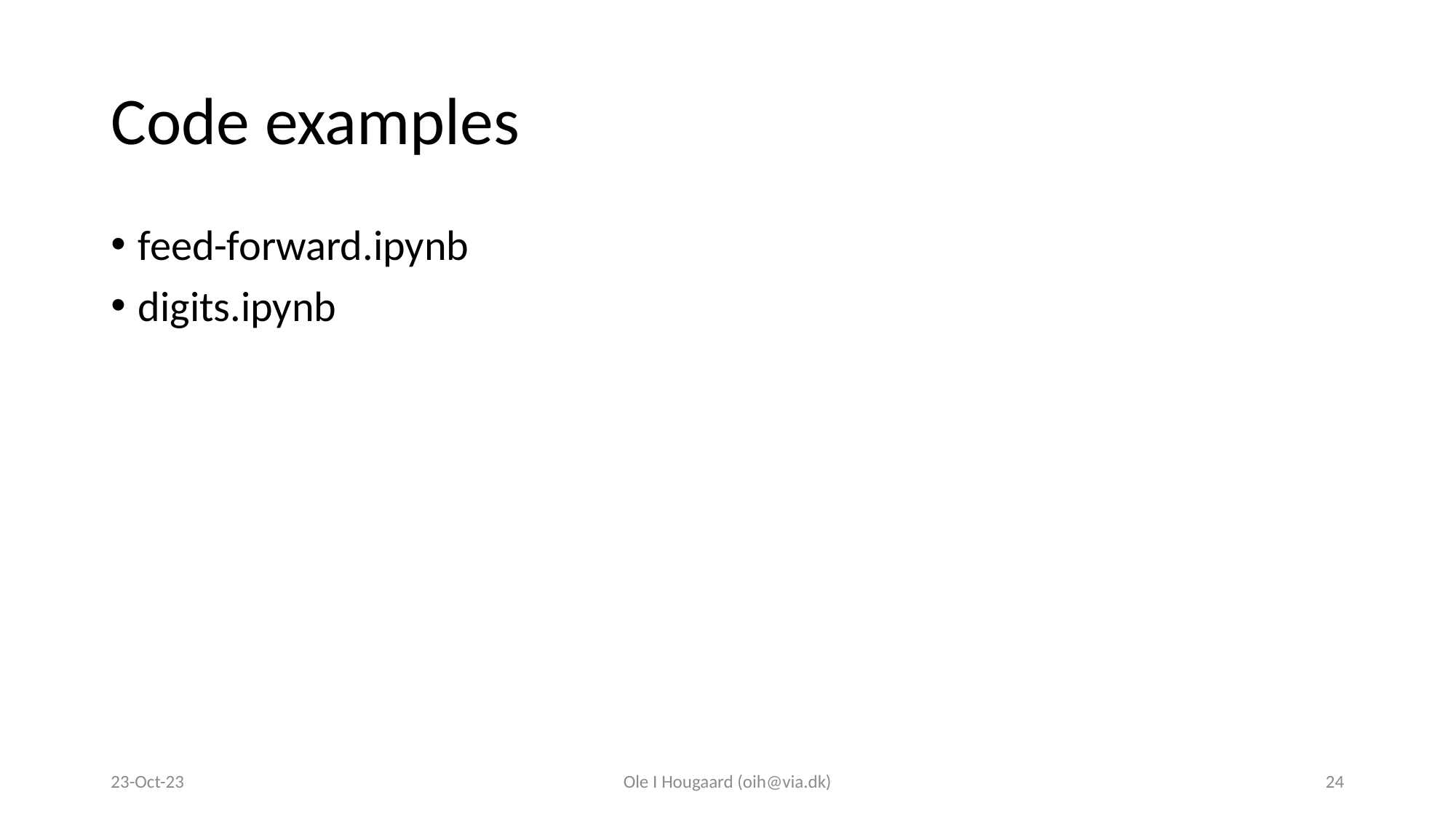

# Code examples
feed-forward.ipynb
digits.ipynb

23-Oct-23
Ole I Hougaard (oih@via.dk)
24